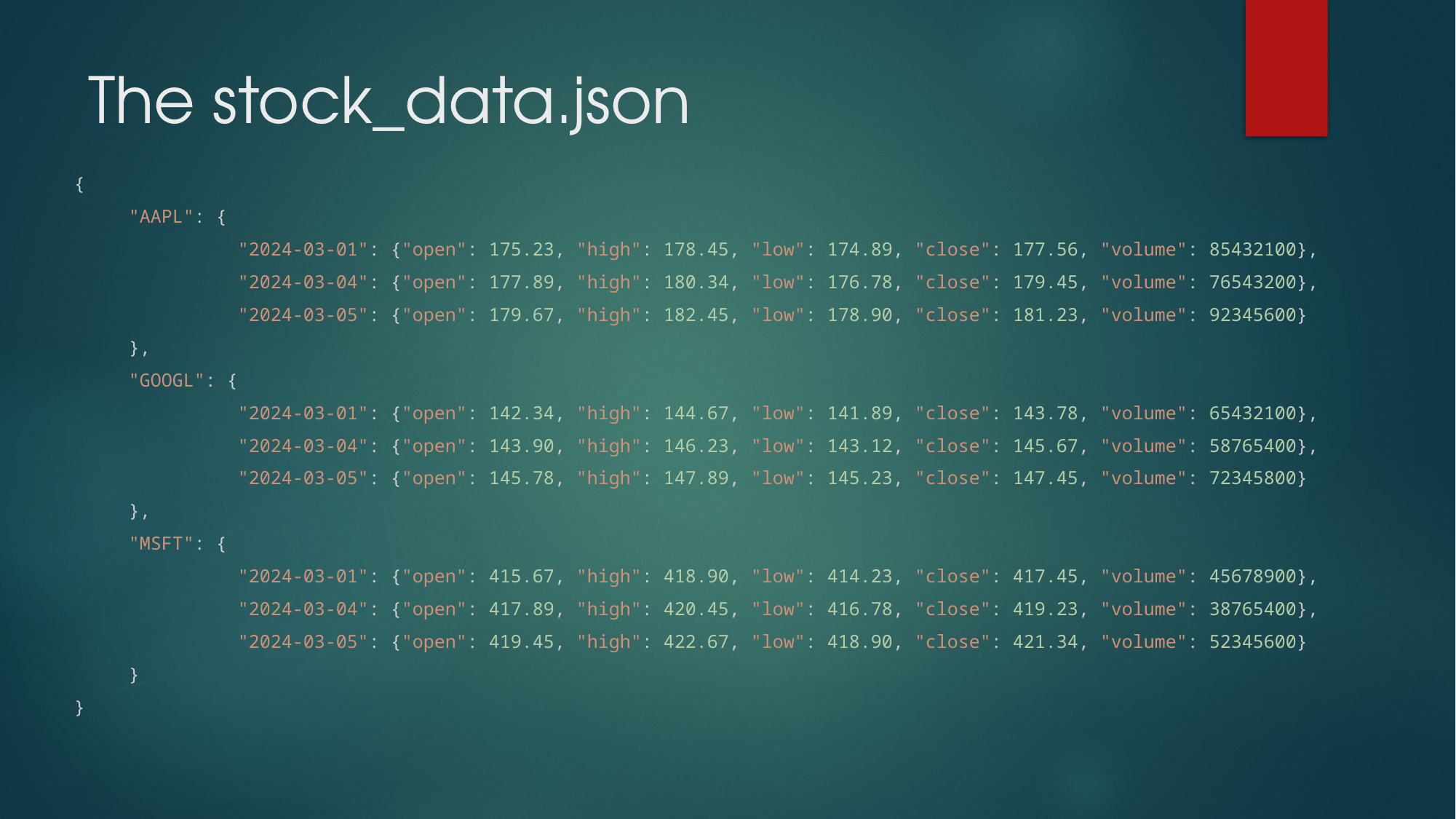

# The stock_data.json
{
"AAPL": {
	"2024-03-01": {"open": 175.23, "high": 178.45, "low": 174.89, "close": 177.56, "volume": 85432100},
	"2024-03-04": {"open": 177.89, "high": 180.34, "low": 176.78, "close": 179.45, "volume": 76543200},
	"2024-03-05": {"open": 179.67, "high": 182.45, "low": 178.90, "close": 181.23, "volume": 92345600}
},
"GOOGL": {
	"2024-03-01": {"open": 142.34, "high": 144.67, "low": 141.89, "close": 143.78, "volume": 65432100},
	"2024-03-04": {"open": 143.90, "high": 146.23, "low": 143.12, "close": 145.67, "volume": 58765400},
	"2024-03-05": {"open": 145.78, "high": 147.89, "low": 145.23, "close": 147.45, "volume": 72345800}
},
"MSFT": {
	"2024-03-01": {"open": 415.67, "high": 418.90, "low": 414.23, "close": 417.45, "volume": 45678900},
	"2024-03-04": {"open": 417.89, "high": 420.45, "low": 416.78, "close": 419.23, "volume": 38765400},
	"2024-03-05": {"open": 419.45, "high": 422.67, "low": 418.90, "close": 421.34, "volume": 52345600}
}
}